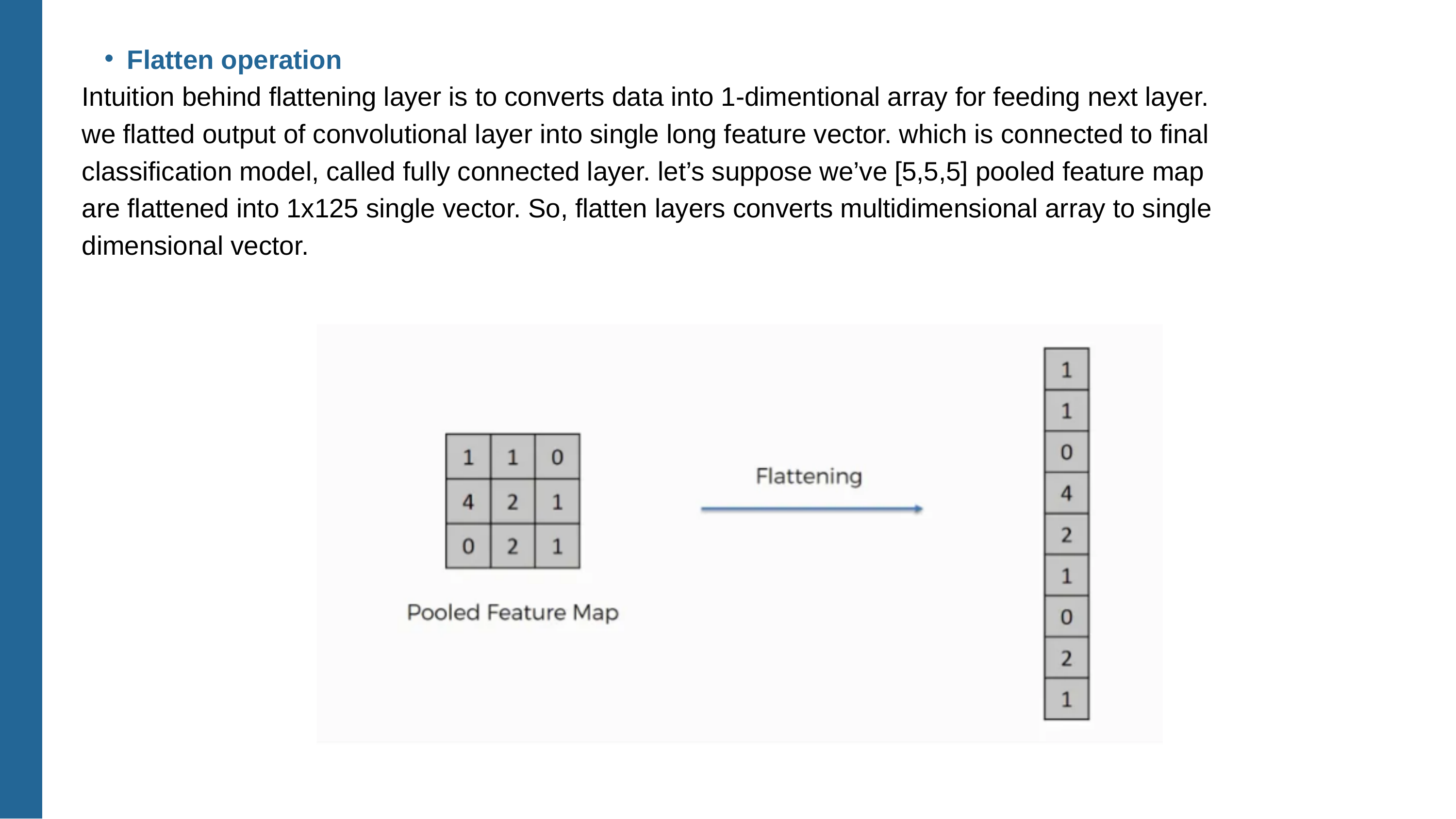

Flatten operation
Intuition behind flattening layer is to converts data into 1-dimentional array for feeding next layer. we flatted output of convolutional layer into single long feature vector. which is connected to final classification model, called fully connected layer. let’s suppose we’ve [5,5,5] pooled feature map are flattened into 1x125 single vector. So, flatten layers converts multidimensional array to single dimensional vector.